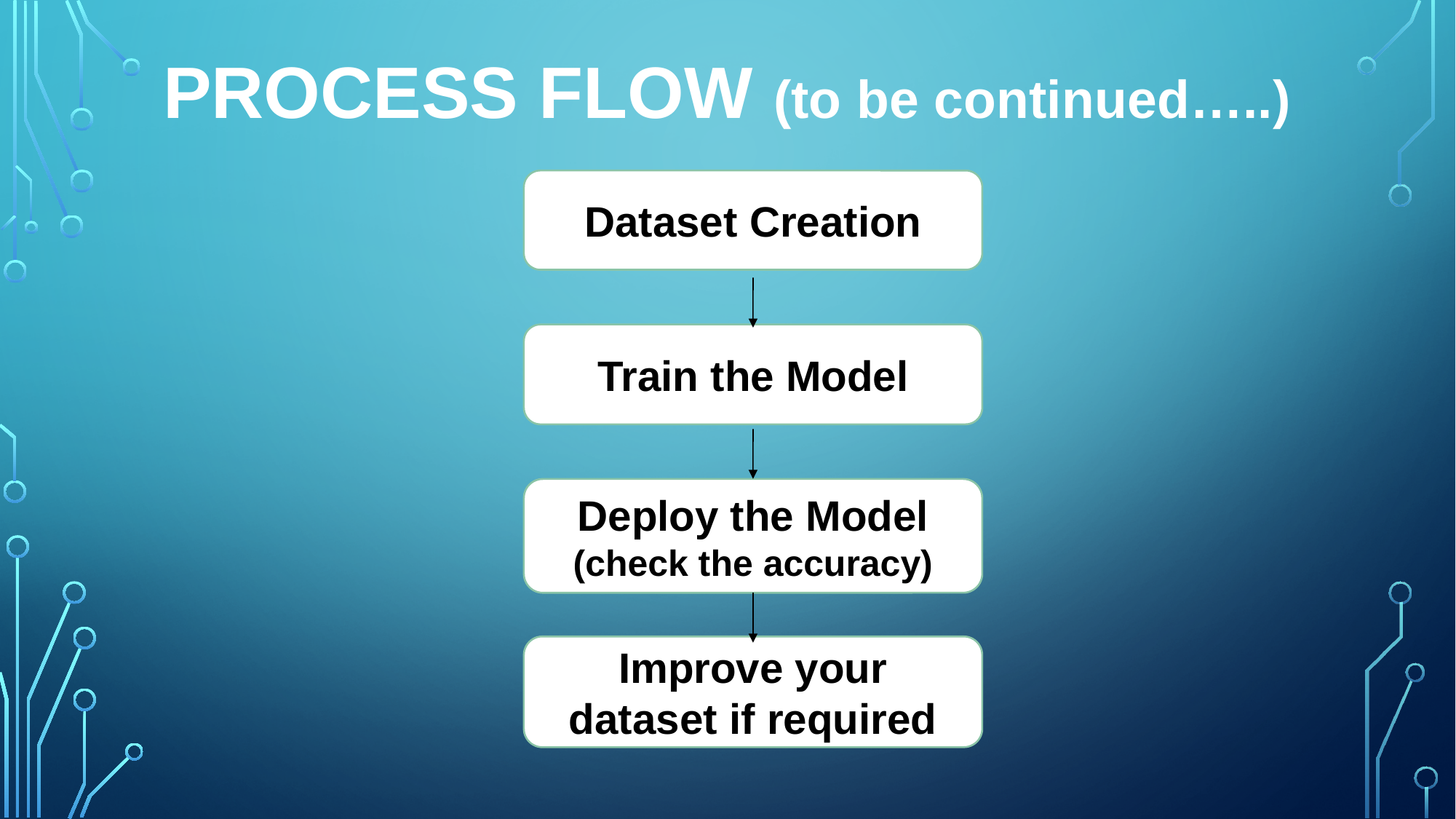

# Process flow (to be continued…..)
Dataset Creation
Train the Model
Deploy the Model
(check the accuracy)
Improve your dataset if required